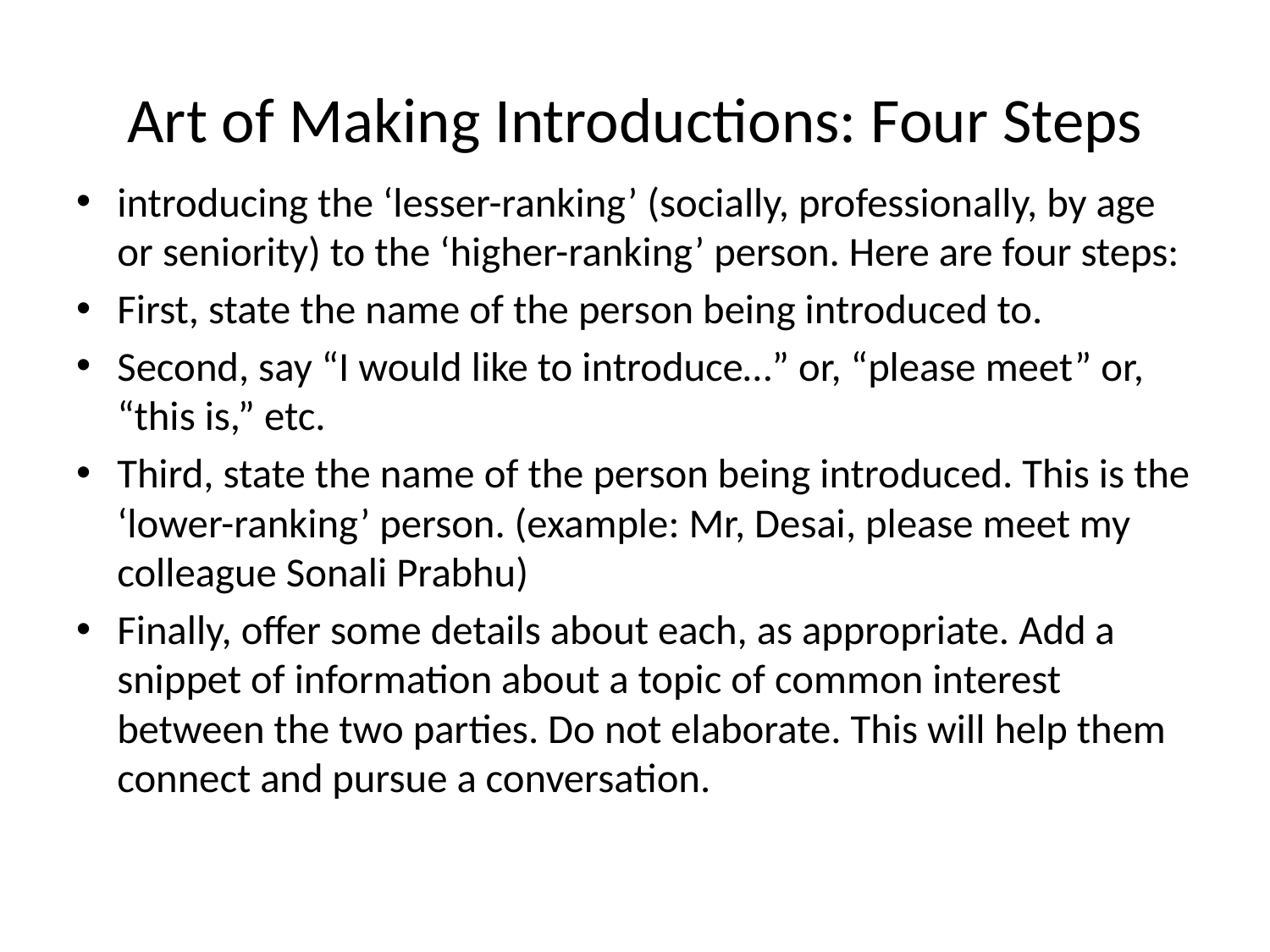

# Art of Making Introductions: Four Steps
introducing the ‘lesser-ranking’ (socially, professionally, by age or seniority) to the ‘higher-ranking’ person. Here are four steps:
First, state the name of the person being introduced to.
Second, say “I would like to introduce…” or, “please meet” or, “this is,” etc.
Third, state the name of the person being introduced. This is the ‘lower-ranking’ person. (example: Mr, Desai, please meet my colleague Sonali Prabhu)
Finally, offer some details about each, as appropriate. Add a snippet of information about a topic of common interest between the two parties. Do not elaborate. This will help them connect and pursue a conversation.